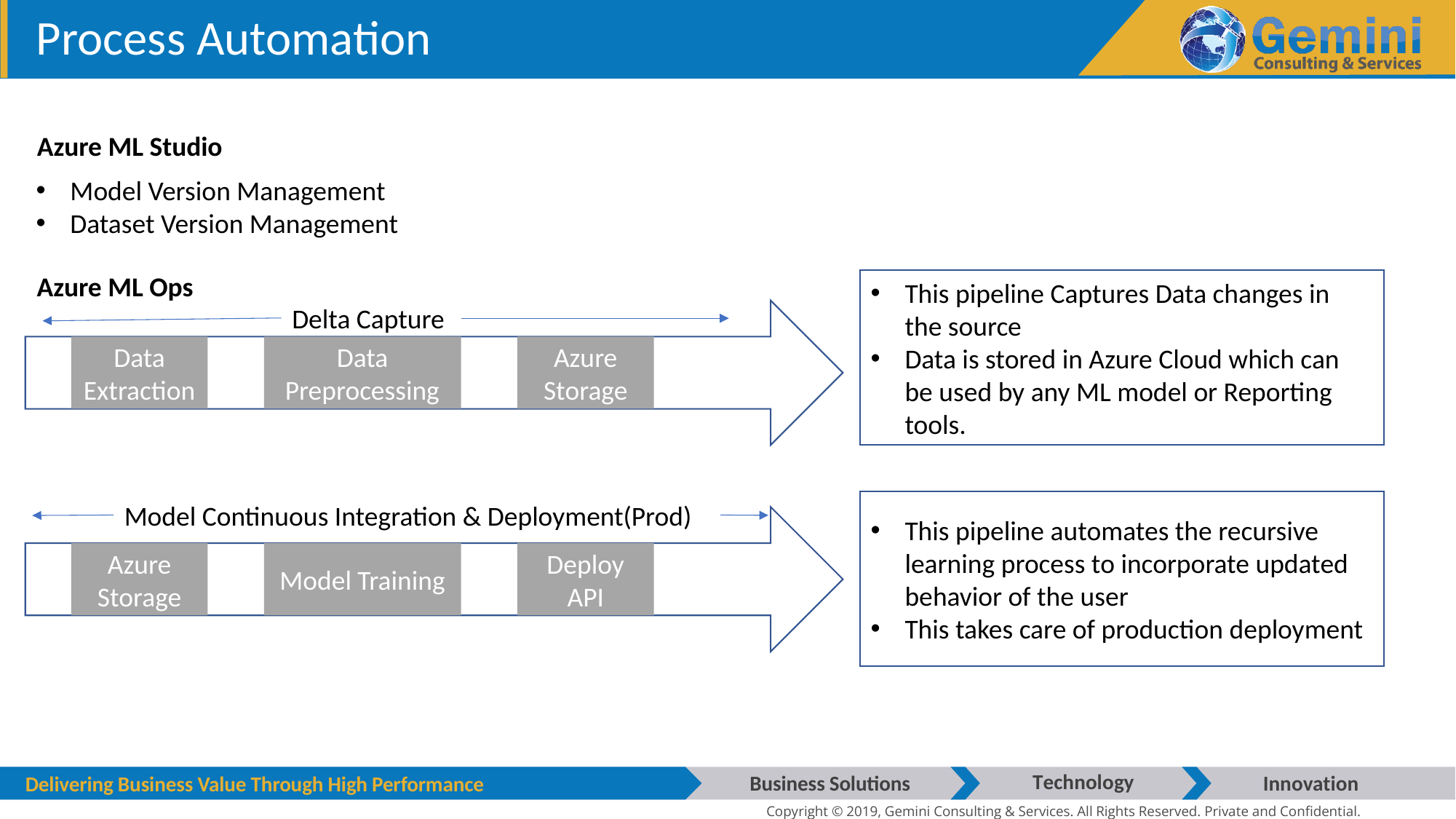

# Process Automation
Azure ML Studio
Model Version Management
Dataset Version Management
Azure ML Ops
This pipeline Captures Data changes in the source
Data is stored in Azure Cloud which can be used by any ML model or Reporting tools.
Delta Capture

Data Preprocessing
Data Extraction
Azure Storage
This pipeline automates the recursive learning process to incorporate updated behavior of the user
This takes care of production deployment
Model Continuous Integration & Deployment(Prod)

Model Training
Azure Storage
Deploy API